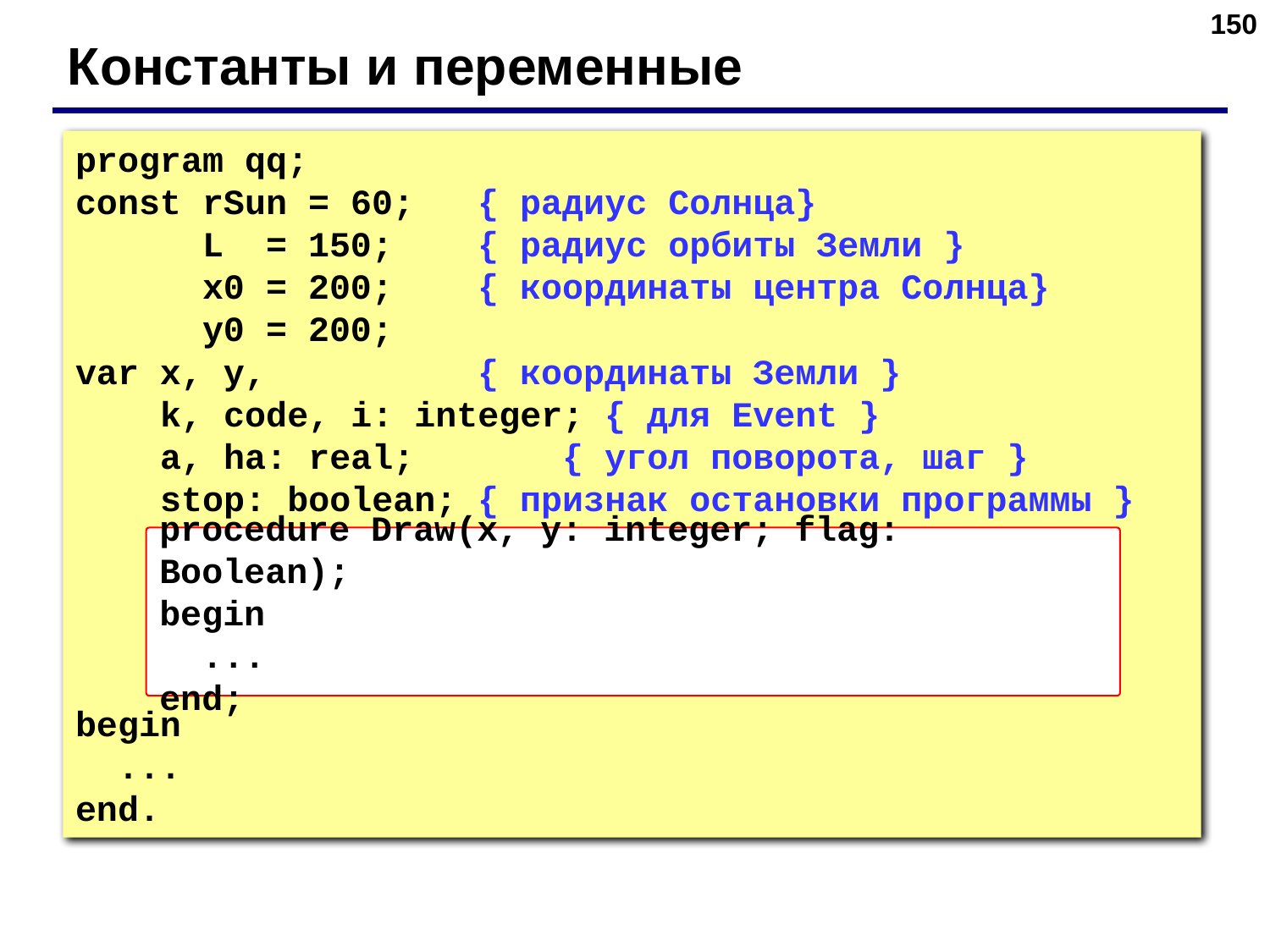

150
Константы и переменные
program qq;
const rSun = 60;   { радиус Солнца}
      L  = 150;    { радиус орбиты Земли }
      x0 = 200;    { координаты центра Солнца}
      y0 = 200;
var x, y,          { координаты Земли }
    k, code, i: integer; { для Event }
    a, ha: real;       { угол поворота, шаг }
    stop: boolean; { признак остановки программы }

begin
  ...
end.
procedure Draw(x, y: integer; flag: Boolean);
begin
  ...
end;